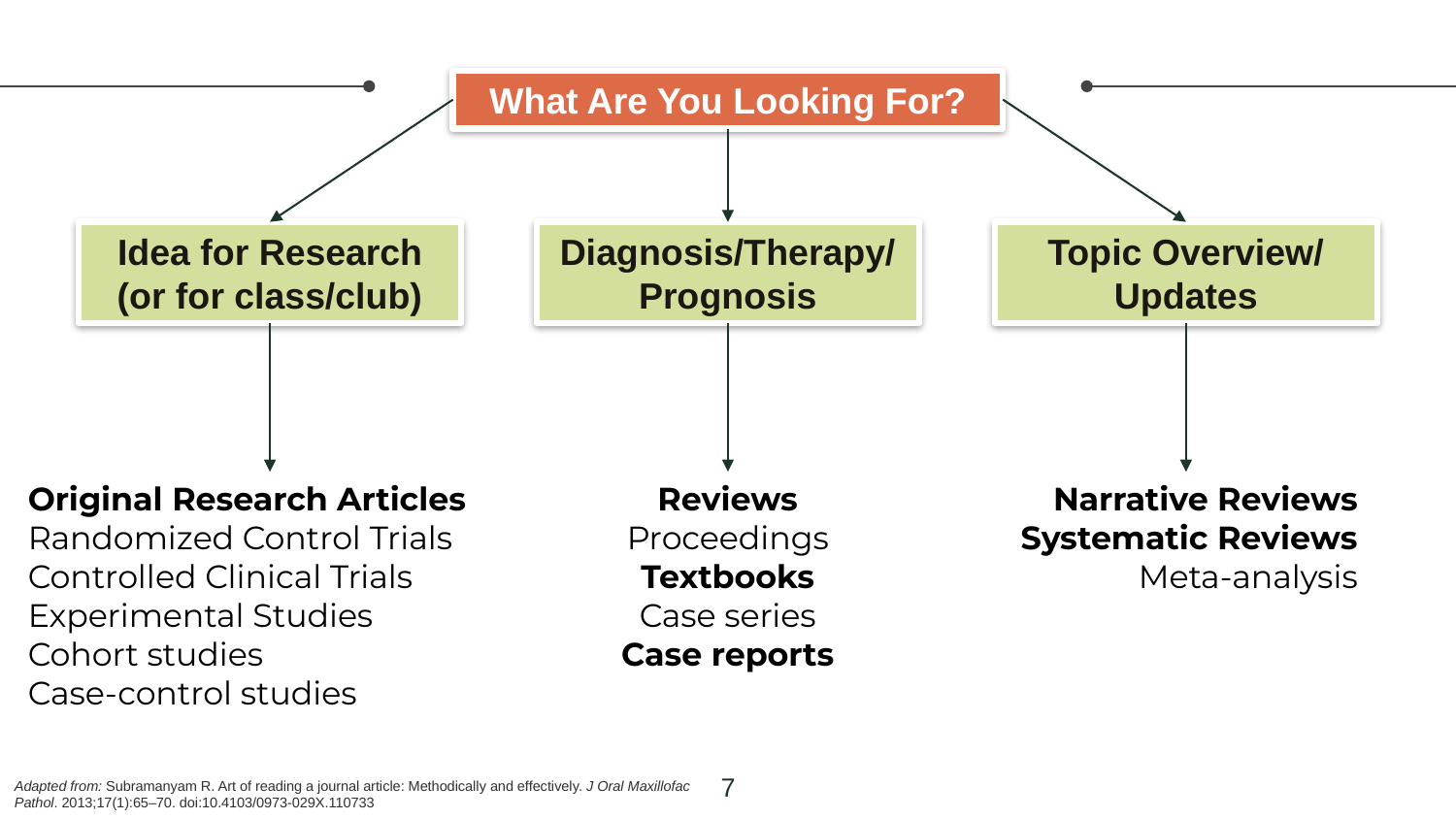

What Are You Looking For?
Topic Overview/ Updates
Diagnosis/Therapy/ Prognosis
Idea for Research (or for class/club)
Original Research Articles
Randomized Control Trials
Controlled Clinical Trials
Experimental Studies
Cohort studies
Case-control studies
Reviews
Proceedings
Textbooks
Case series
Case reports
Narrative Reviews
Systematic Reviews
Meta-analysis
7
Adapted from: Subramanyam R. Art of reading a journal article: Methodically and effectively. J Oral Maxillofac Pathol. 2013;17(1):65–70. doi:10.4103/0973-029X.110733